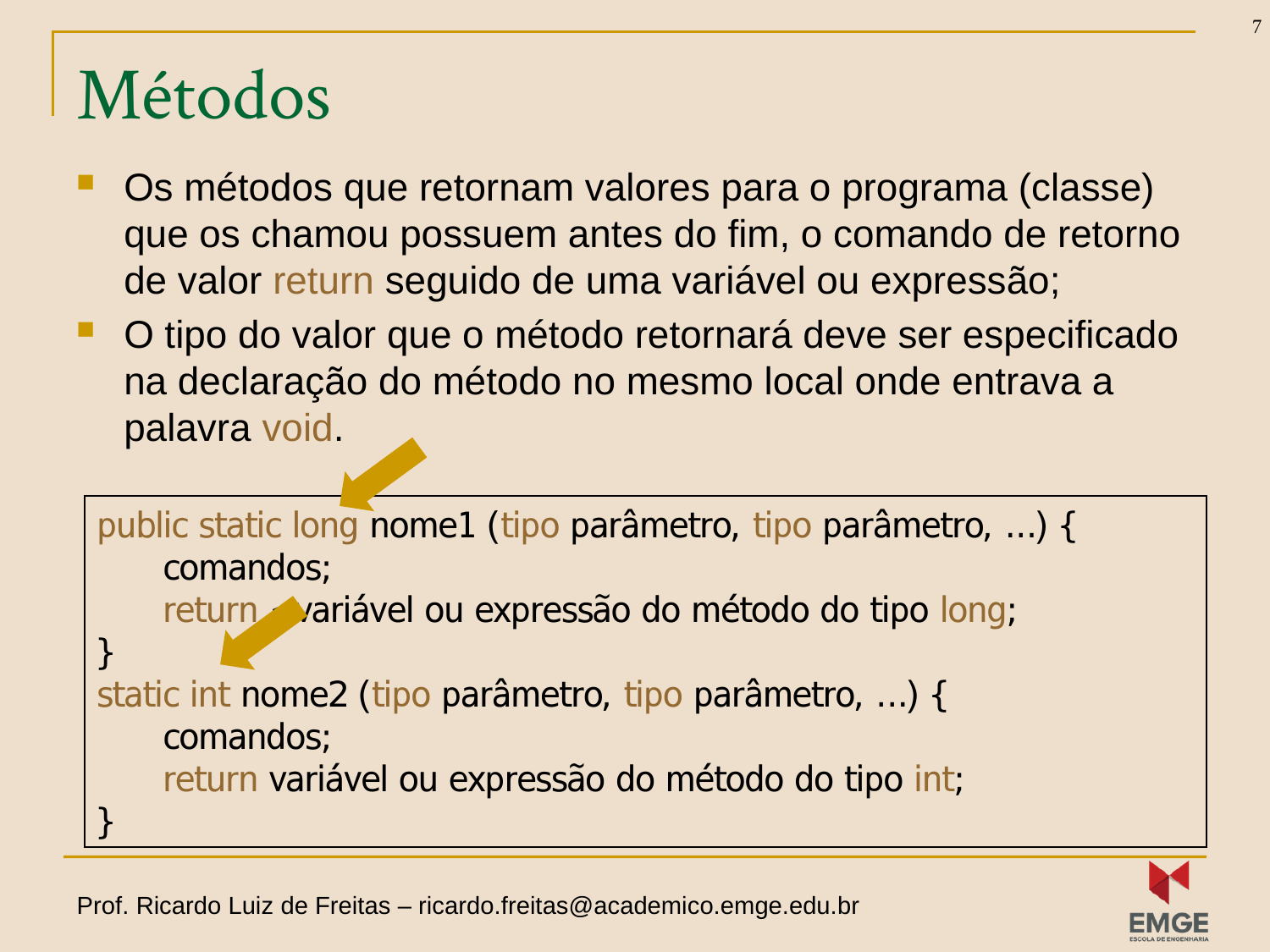

7
# Métodos
Os métodos que retornam valores para o programa (classe) que os chamou possuem antes do fim, o comando de retorno de valor return seguido de uma variável ou expressão;
O tipo do valor que o método retornará deve ser especificado na declaração do método no mesmo local onde entrava a palavra void.

public static long nome1 (tipo parâmetro, tipo parâmetro, ...) {
      comandos;
      return <variável ou expressão do método do tipo long;
}
static int nome2 (tipo parâmetro, tipo parâmetro, ...) {
      comandos;
      return variável ou expressão do método do tipo int;
}